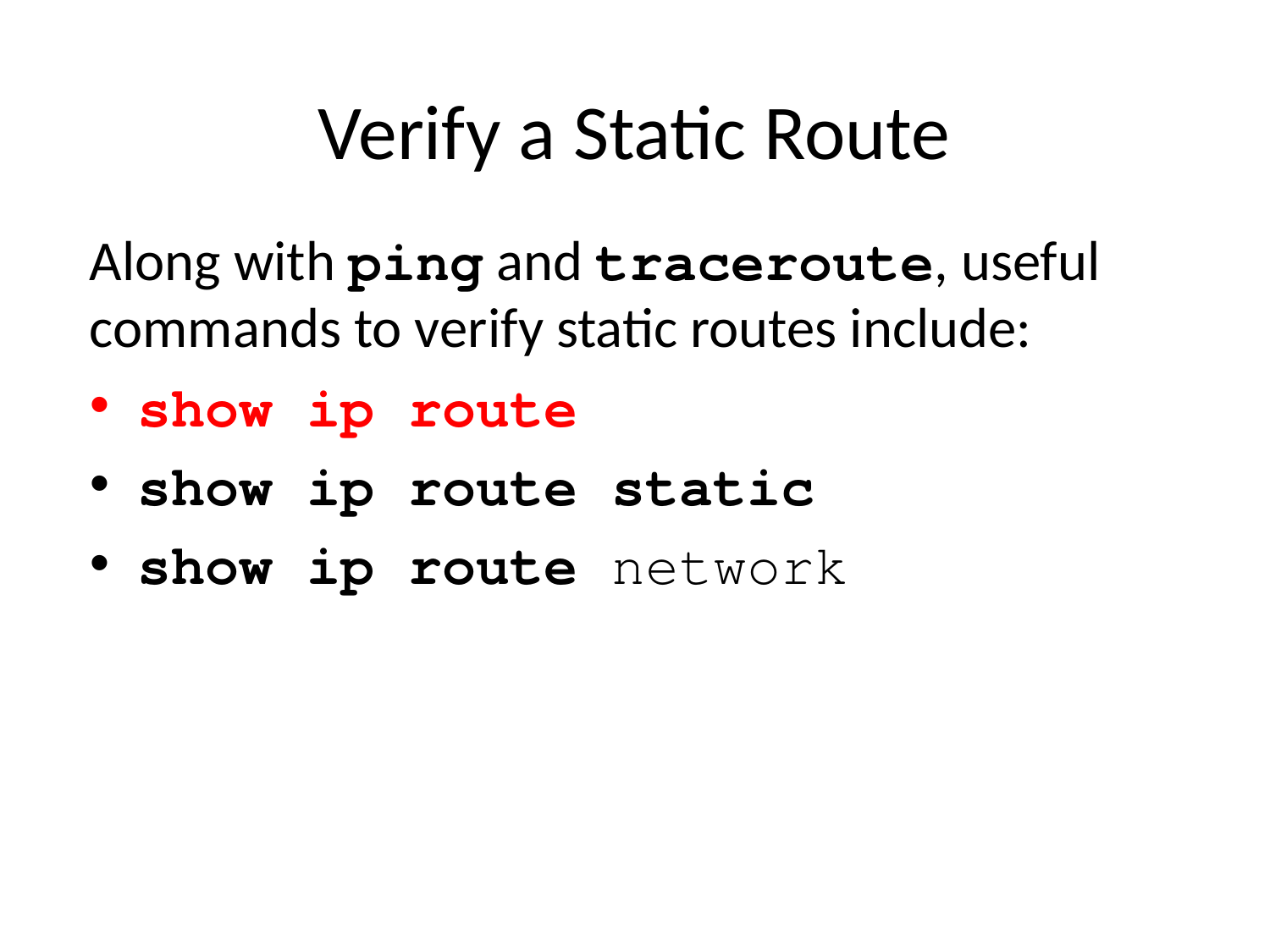

# Verify a Static Route
Along with ping and traceroute, useful commands to verify static routes include:
show ip route
show ip route static
show ip route network